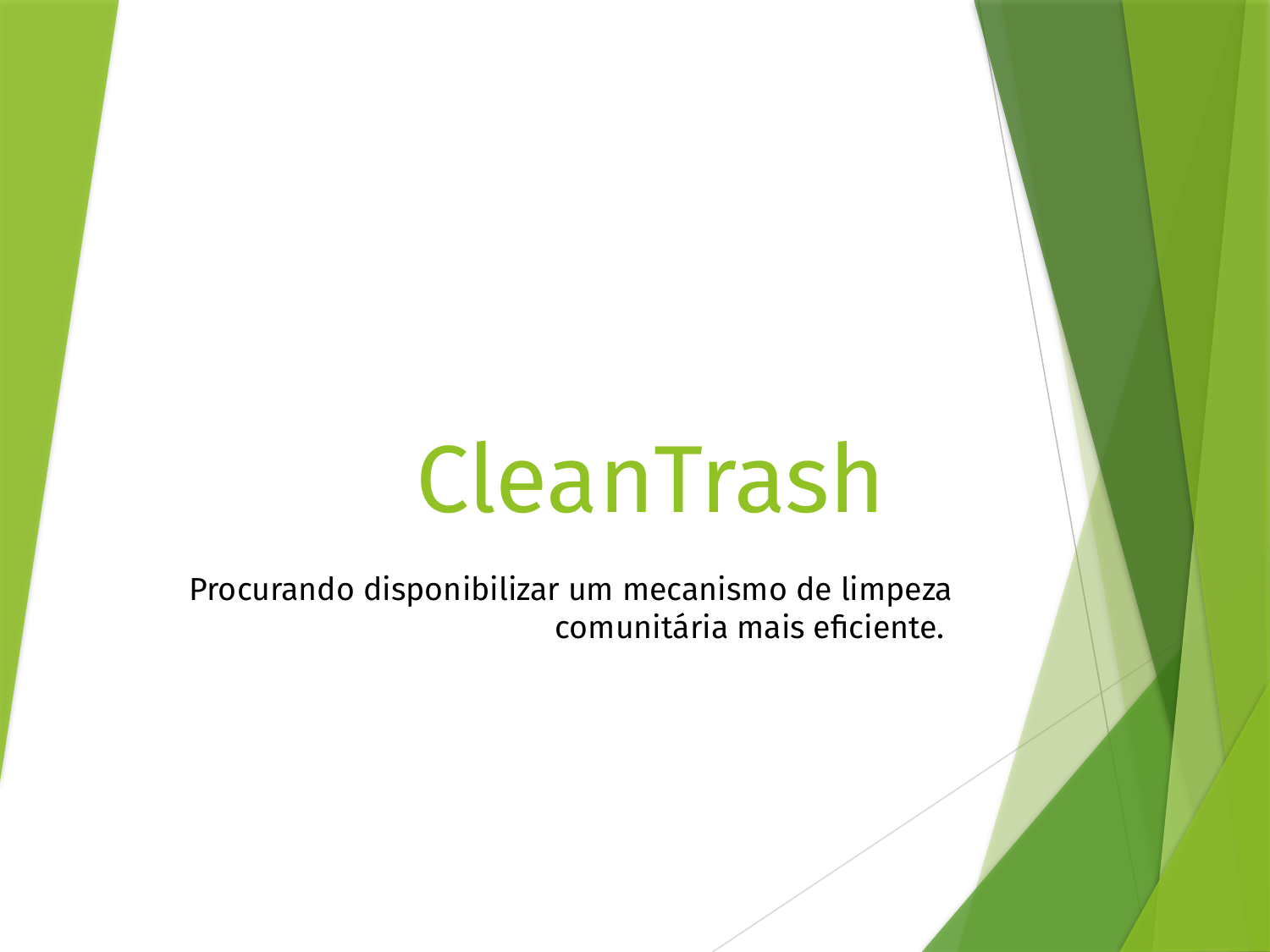

CleanTrash.com
# CleanTrash
Procurando disponibilizar um mecanismo de limpeza comunitária mais eficiente.